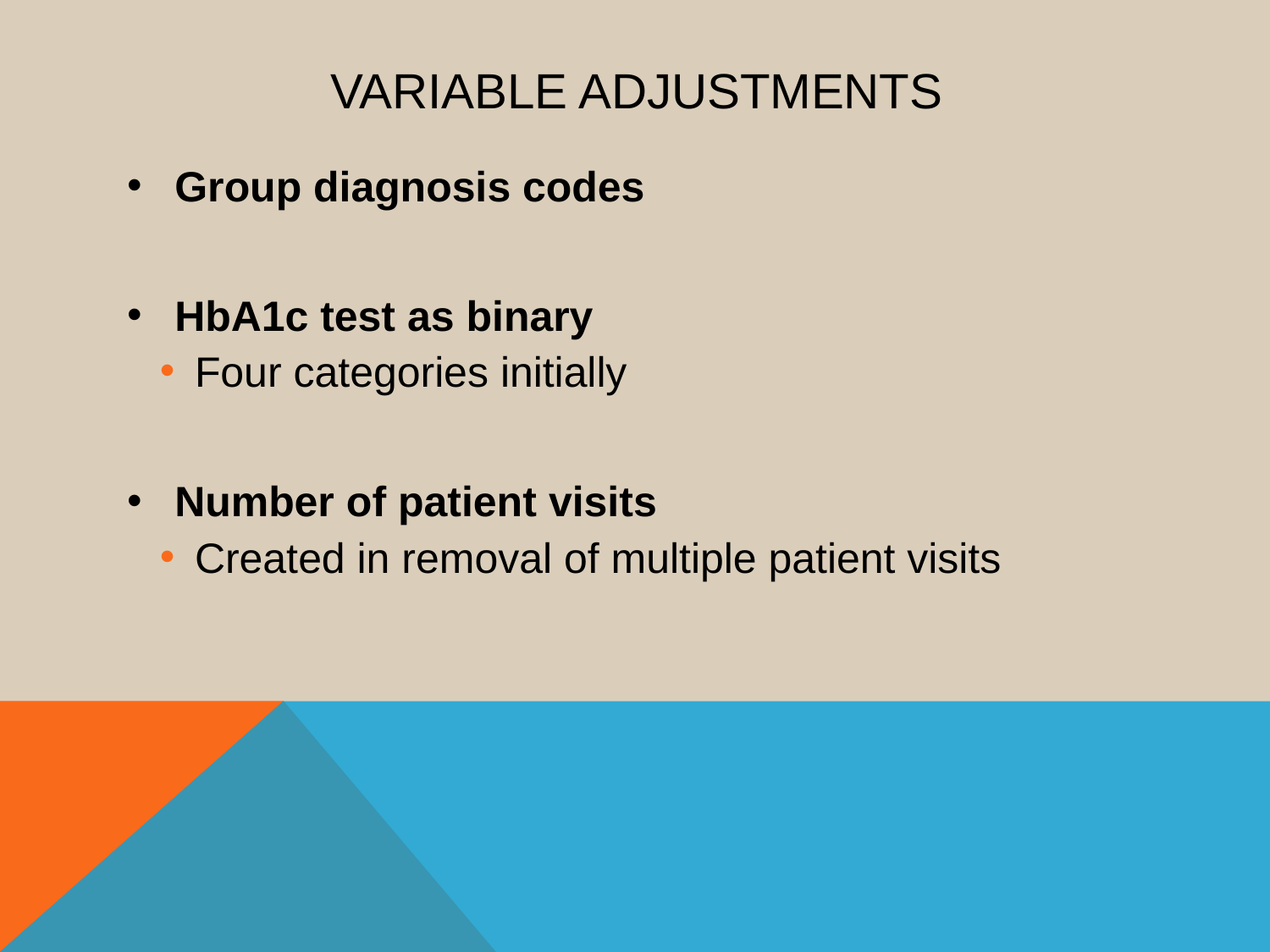

# Variable adjustments
Group diagnosis codes

HbA1c test as binary
 Four categories initially

Number of patient visits
 Created in removal of multiple patient visits